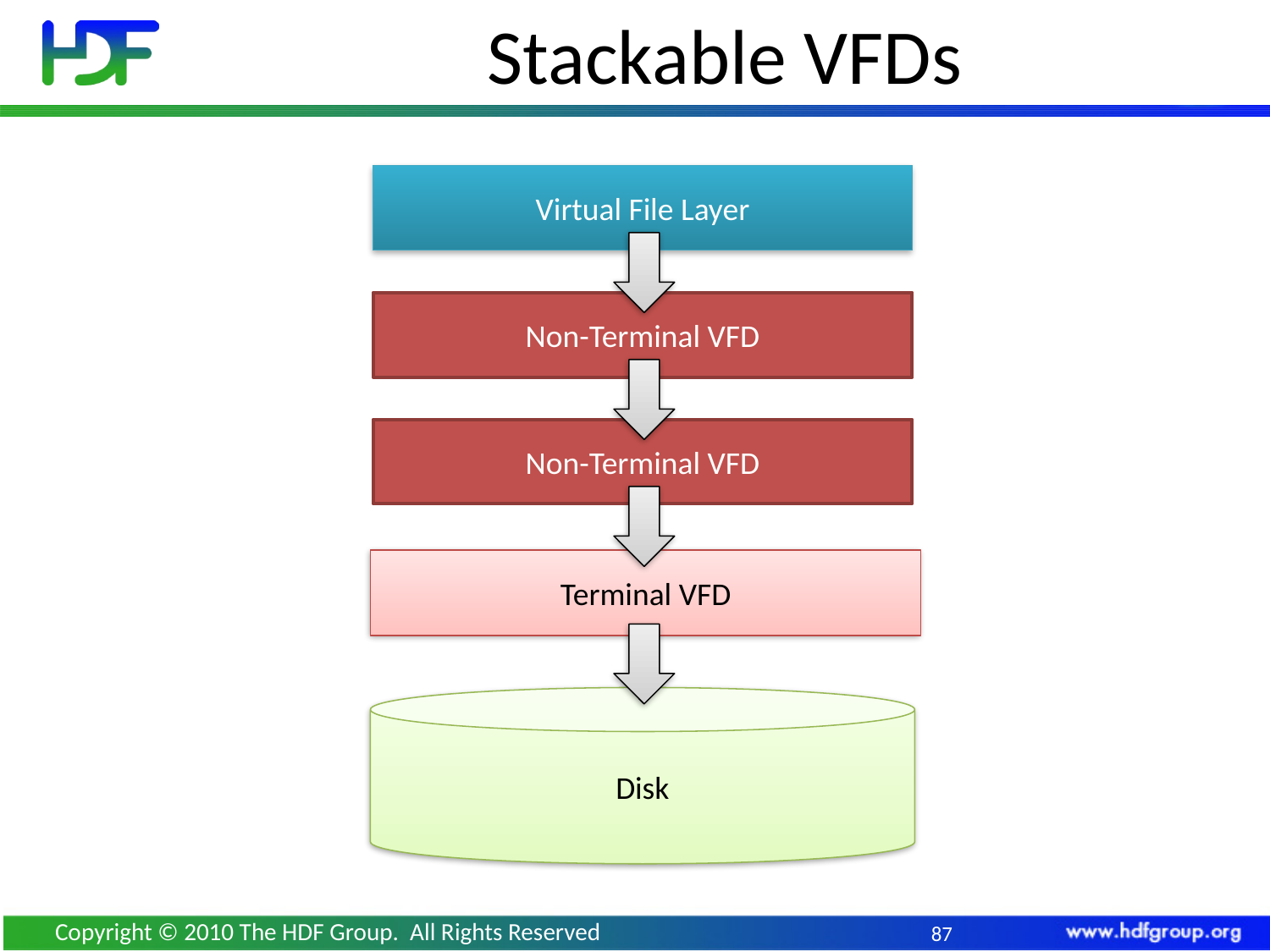

# Stackable VFDs
Virtual File Layer

Non-Terminal VFD

Non-Terminal VFD

Terminal VFD

Disk